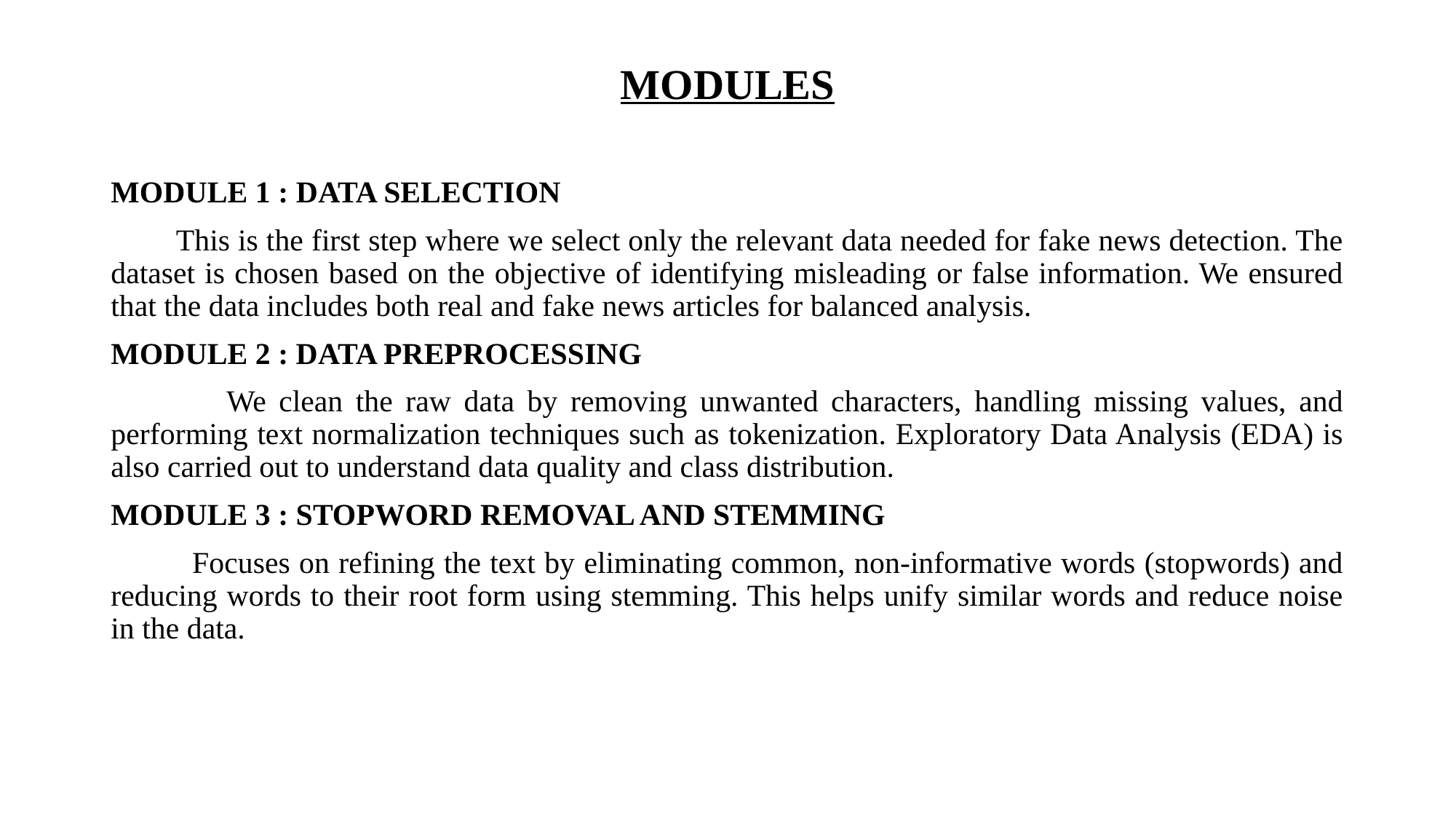

# MODULES
MODULE 1 : DATA SELECTION
        This is the first step where we select only the relevant data needed for fake news detection. The dataset is chosen based on the objective of identifying misleading or false information. We ensured that the data includes both real and fake news articles for balanced analysis.
MODULE 2 : DATA PREPROCESSING
         We clean the raw data by removing unwanted characters, handling missing values, and performing text normalization techniques such as tokenization. Exploratory Data Analysis (EDA) is also carried out to understand data quality and class distribution.
MODULE 3 : STOPWORD REMOVAL AND STEMMING
         Focuses on refining the text by eliminating common, non-informative words (stopwords) and reducing words to their root form using stemming. This helps unify similar words and reduce noise in the data.